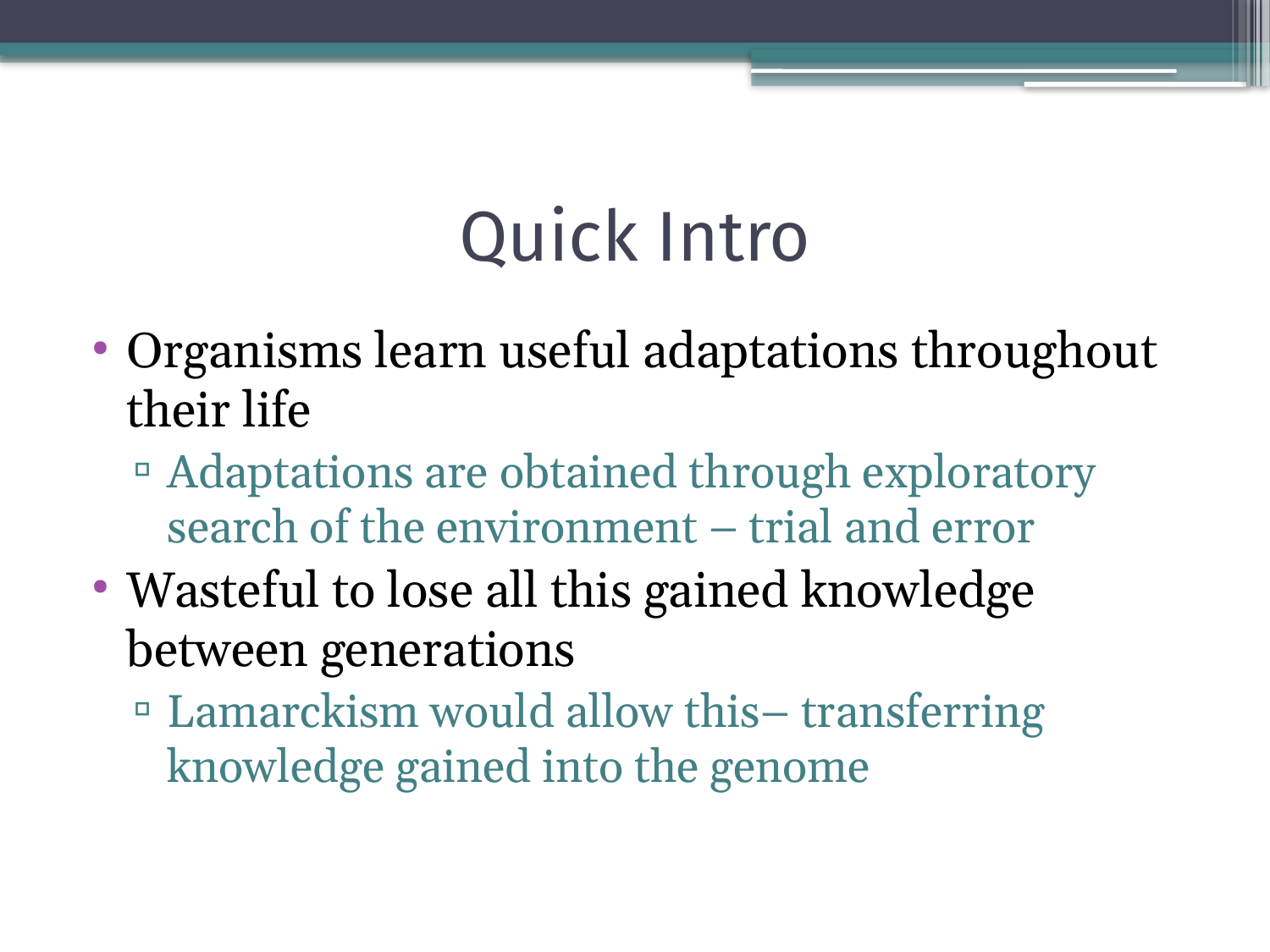

# Quick Intro
Organisms learn useful adaptations throughout their life
Adaptations are obtained through exploratory search of the environment – trial and error
Wasteful to lose all this gained knowledge between generations
Lamarckism would allow this– transferring knowledge gained into the genome